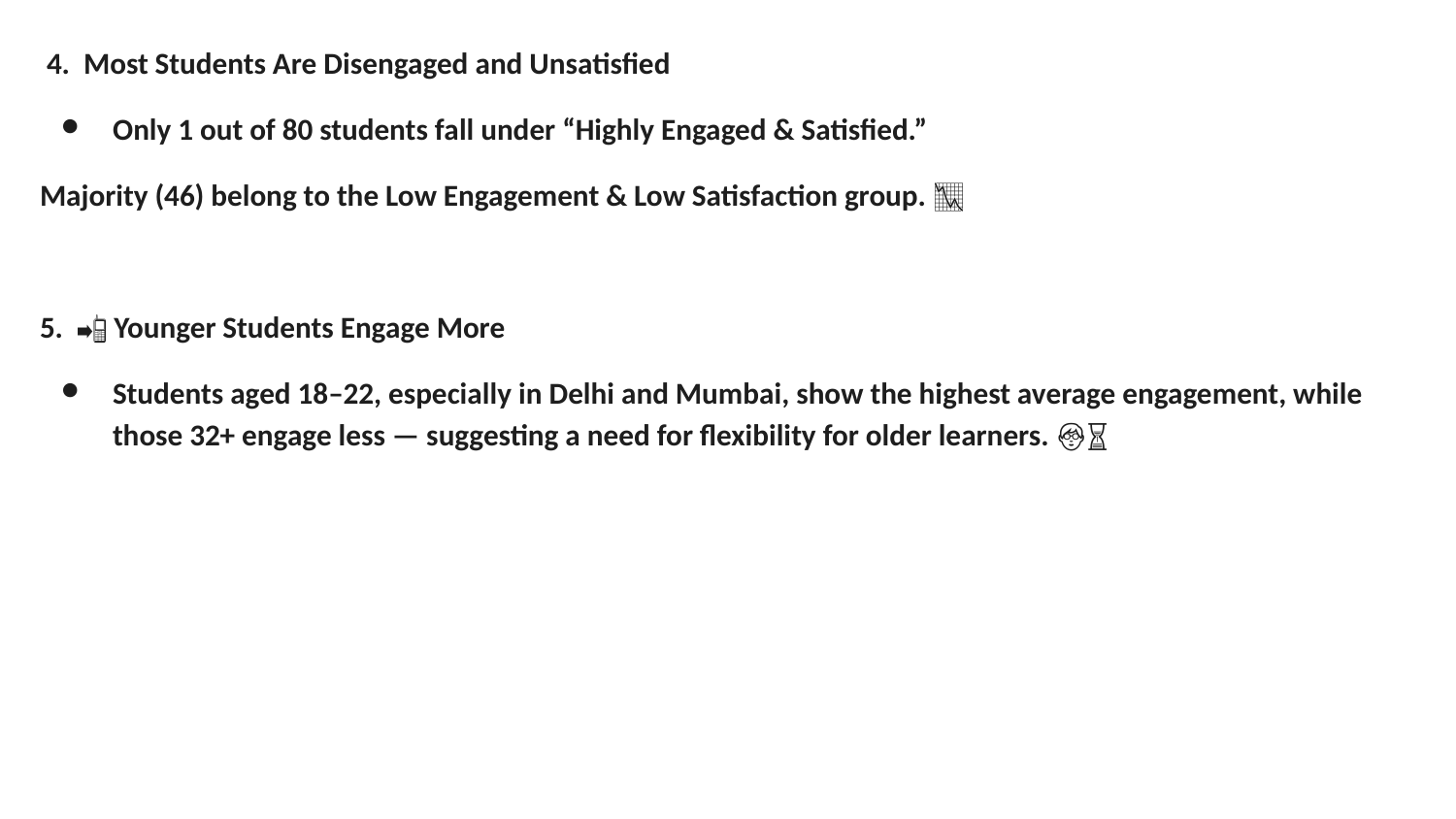

4.  Most Students Are Disengaged and Unsatisfied
Only 1 out of 80 students fall under “Highly Engaged & Satisfied.”
Majority (46) belong to the Low Engagement & Low Satisfaction group. 📉

5.  📲 Younger Students Engage More
Students aged 18–22, especially in Delhi and Mumbai, show the highest average engagement, while those 32+ engage less — suggesting a need for flexibility for older learners. 🧓⏳